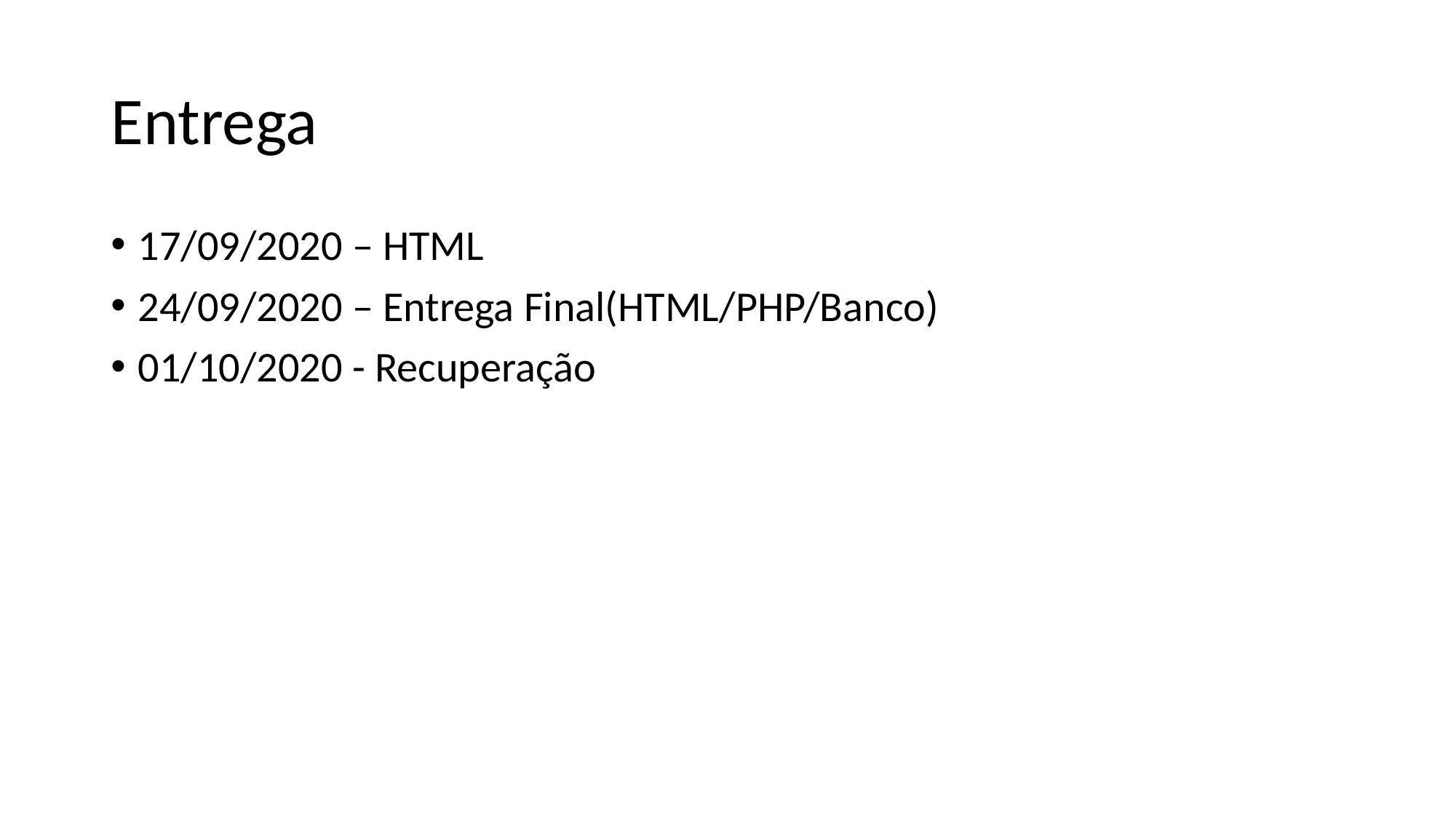

# Entrega
17/09/2020 – HTML
24/09/2020 – Entrega Final(HTML/PHP/Banco)
01/10/2020 - Recuperação